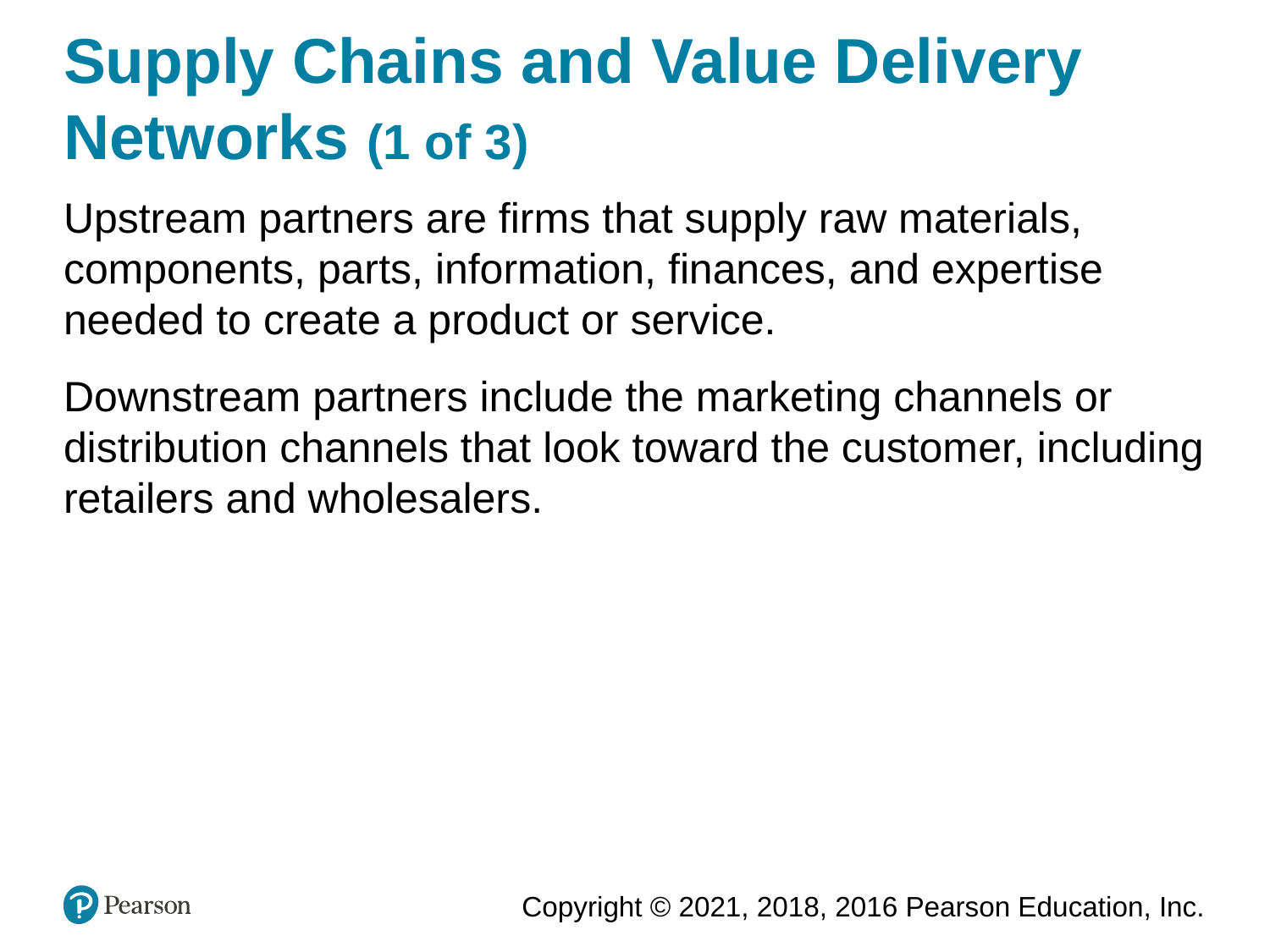

# Supply Chains and Value Delivery Networks (1 of 3)
Upstream partners are firms that supply raw materials,
components, parts, information, finances, and expertise needed to create a product or service.
Downstream partners include the marketing channels or distribution channels that look toward the customer, including retailers and wholesalers.